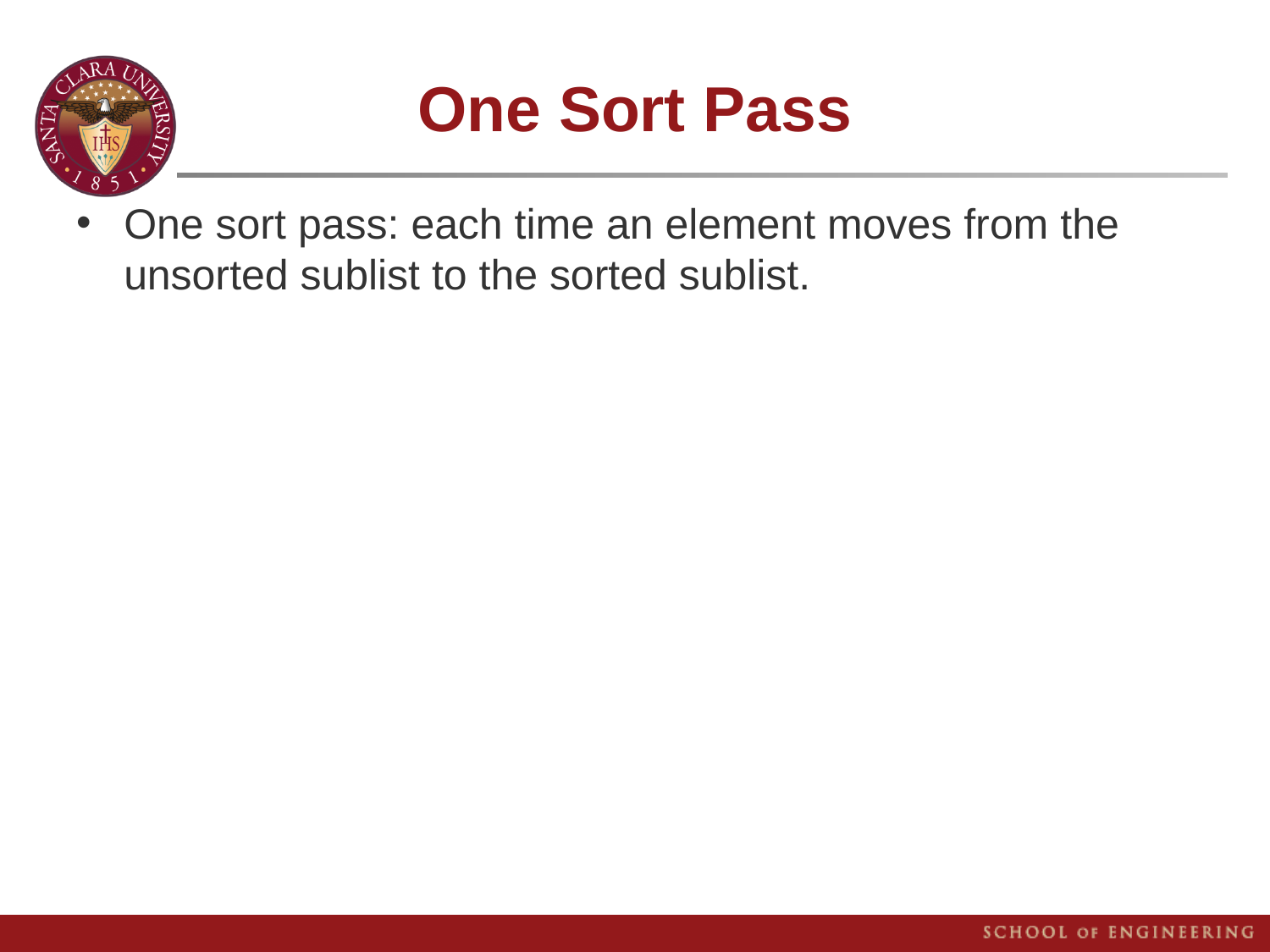

# One Sort Pass
One sort pass: each time an element moves from the unsorted sublist to the sorted sublist.